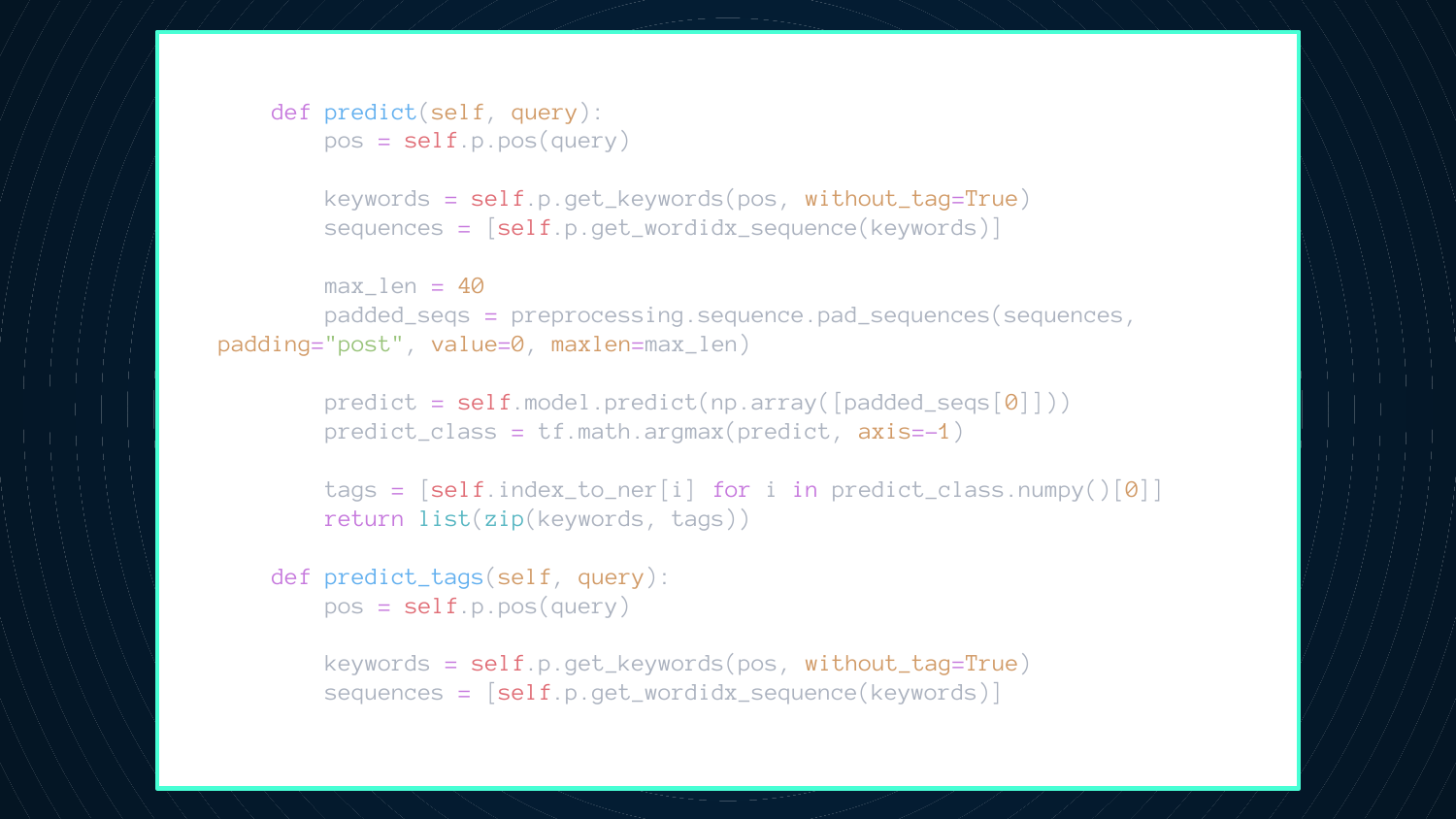

def predict(self, query):
        pos = self.p.pos(query)
        keywords = self.p.get_keywords(pos, without_tag=True)
        sequences = [self.p.get_wordidx_sequence(keywords)]
        max_len = 40
        padded_seqs = preprocessing.sequence.pad_sequences(sequences, padding="post", value=0, maxlen=max_len)
        predict = self.model.predict(np.array([padded_seqs[0]]))
        predict_class = tf.math.argmax(predict, axis=-1)
        tags = [self.index_to_ner[i] for i in predict_class.numpy()[0]]
        return list(zip(keywords, tags))
    def predict_tags(self, query):
        pos = self.p.pos(query)
        keywords = self.p.get_keywords(pos, without_tag=True)
        sequences = [self.p.get_wordidx_sequence(keywords)]